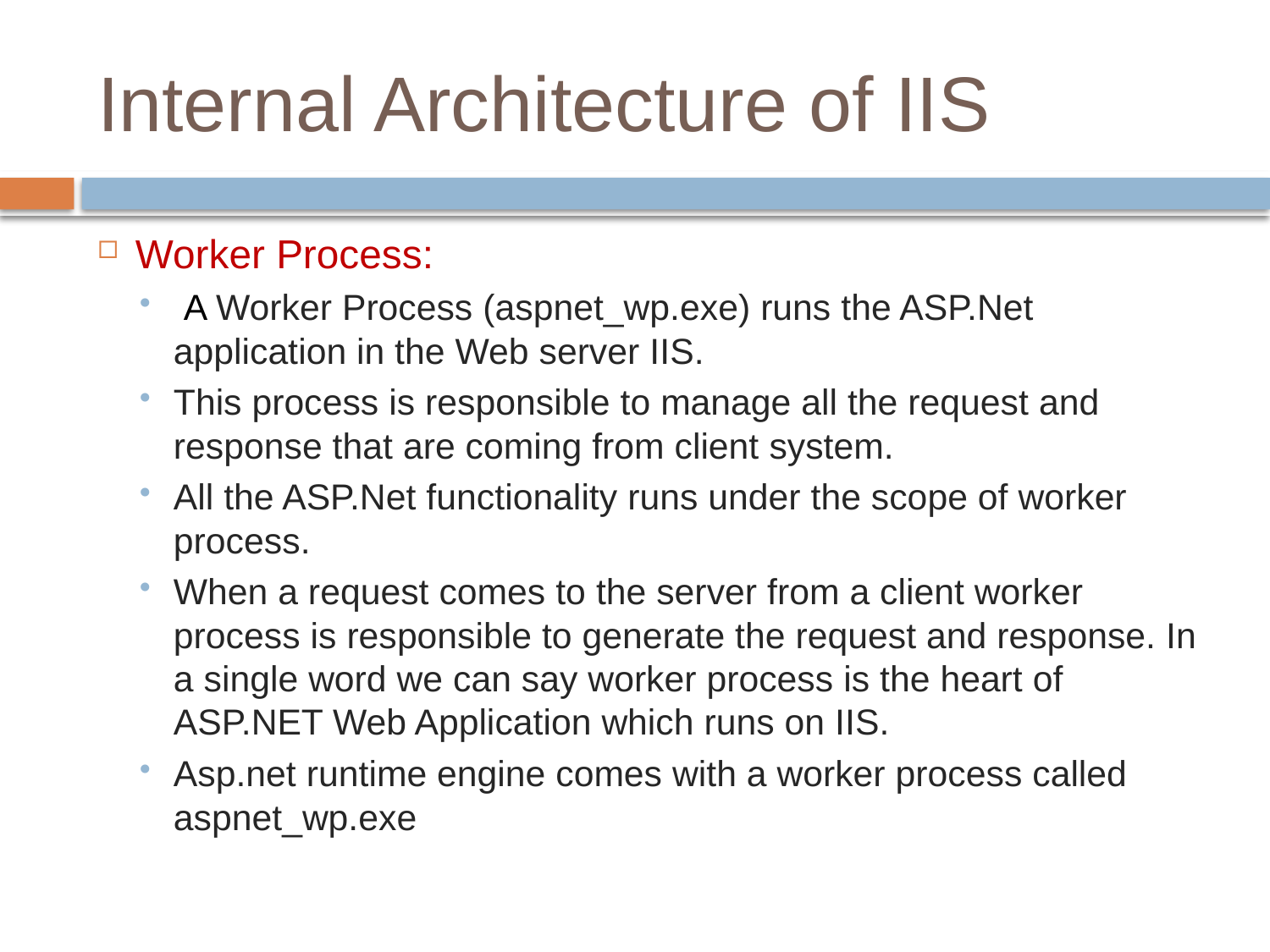

# Internal Architecture of IIS
Worker Process:
 A Worker Process (aspnet_wp.exe) runs the ASP.Net application in the Web server IIS.
This process is responsible to manage all the request and response that are coming from client system.
All the ASP.Net functionality runs under the scope of worker process.
When a request comes to the server from a client worker process is responsible to generate the request and response. In a single word we can say worker process is the heart of ASP.NET Web Application which runs on IIS.
Asp.net runtime engine comes with a worker process called aspnet_wp.exe